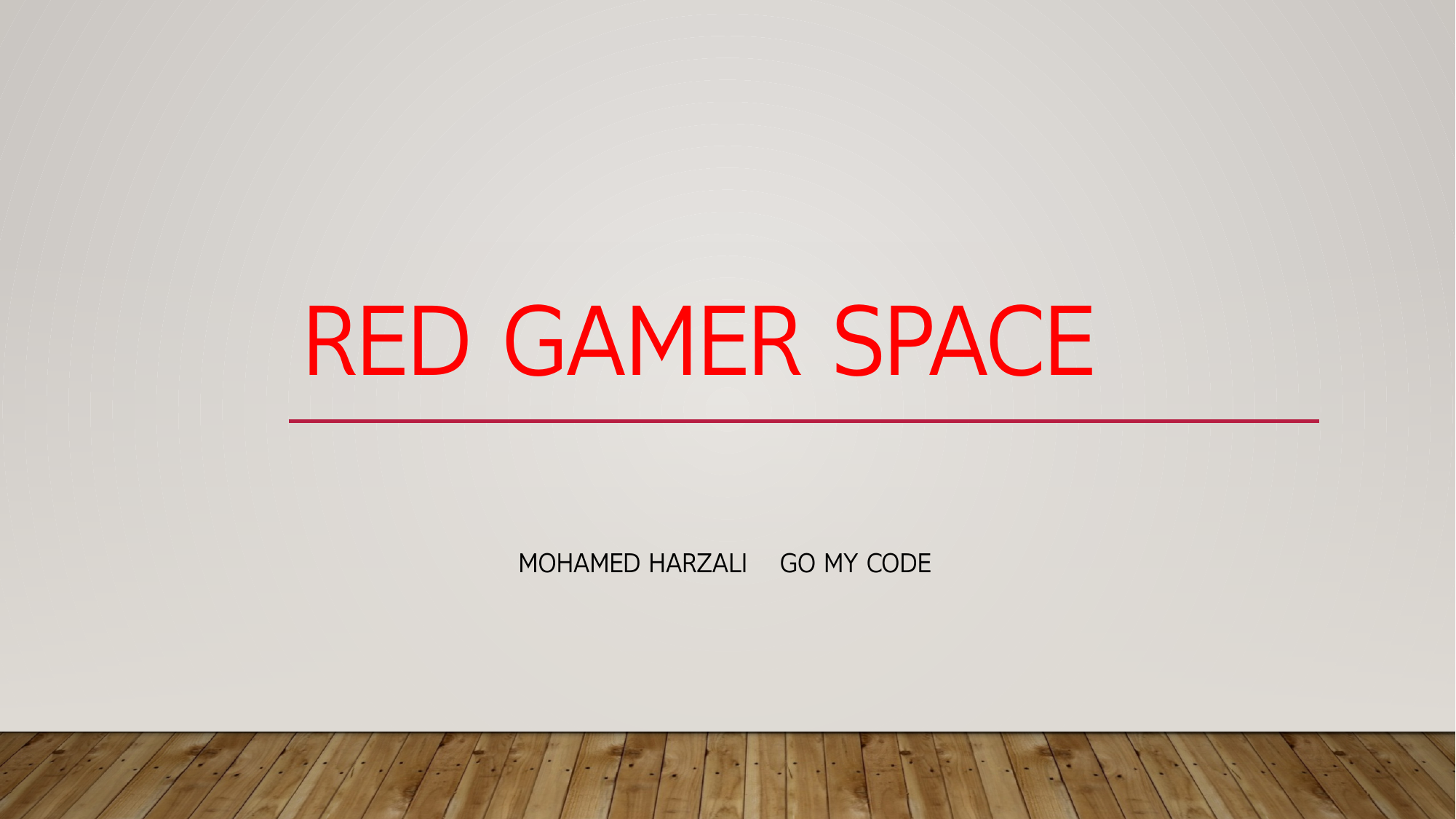

# Red gamer space
                            Mohamed harzali    go my code